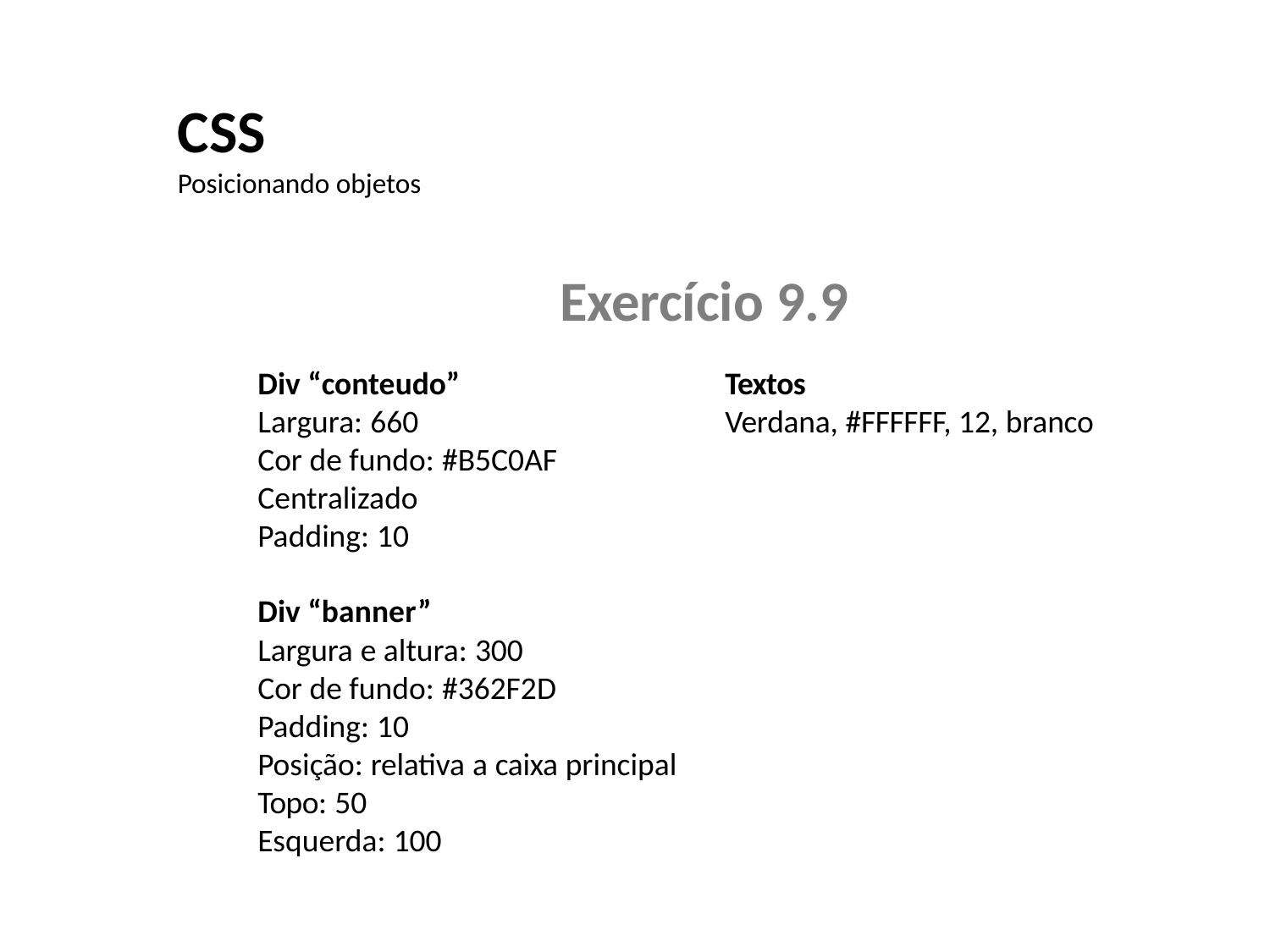

CSS
Posicionando objetos
Exercício 9.9
Div “conteudo”
Largura: 660
Textos
Verdana, #FFFFFF, 12, branco
Cor de fundo: #B5C0AF
Centralizado
Padding: 10
Div “banner”
Largura e altura: 300
Cor de fundo: #362F2D
Padding: 10
Posição: relativa a caixa principal
Topo: 50
Esquerda: 100